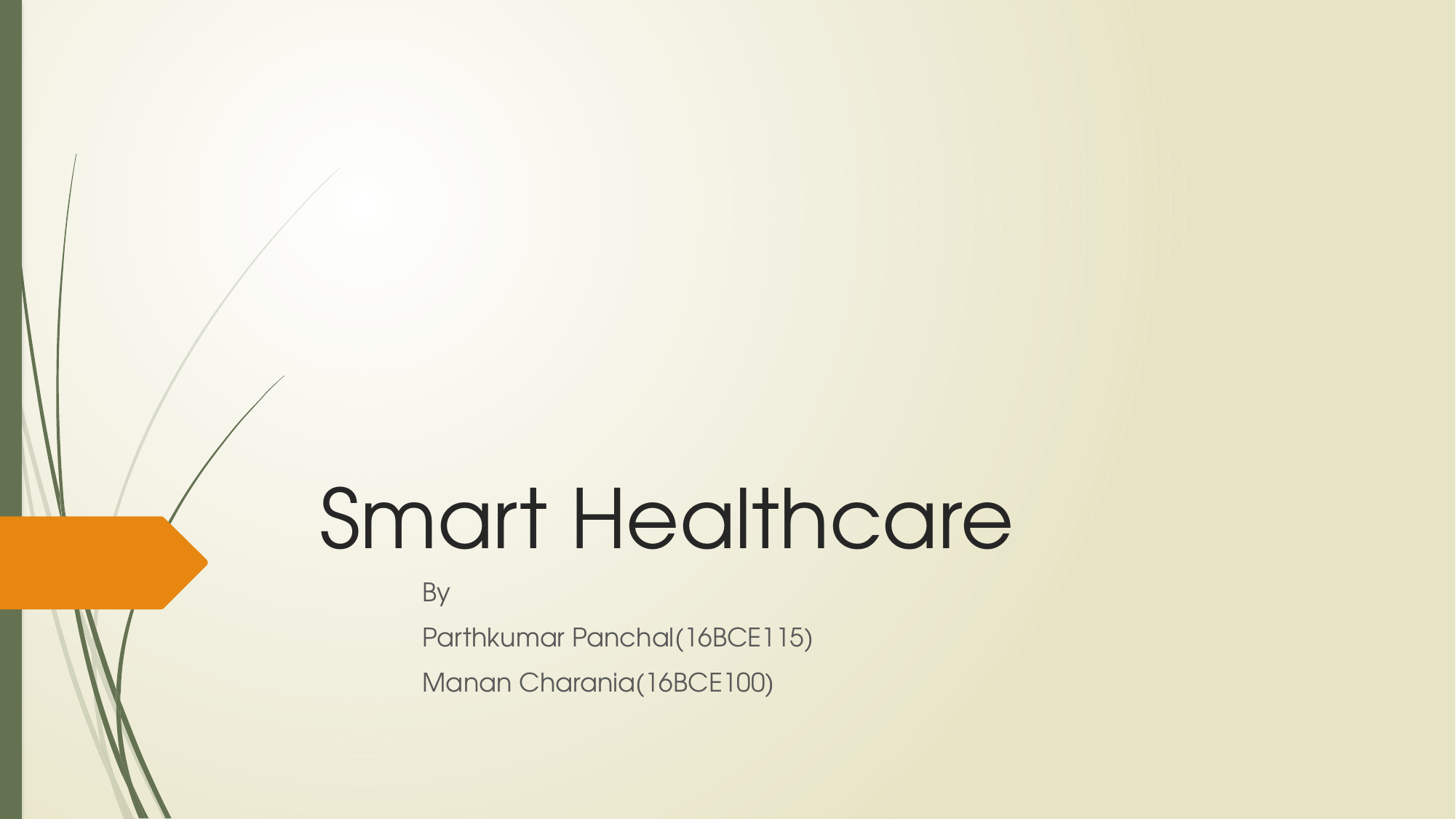

# Smart Healthcare
												By
												Parthkumar Panchal(16BCE115)
												Manan Charania(16BCE100)